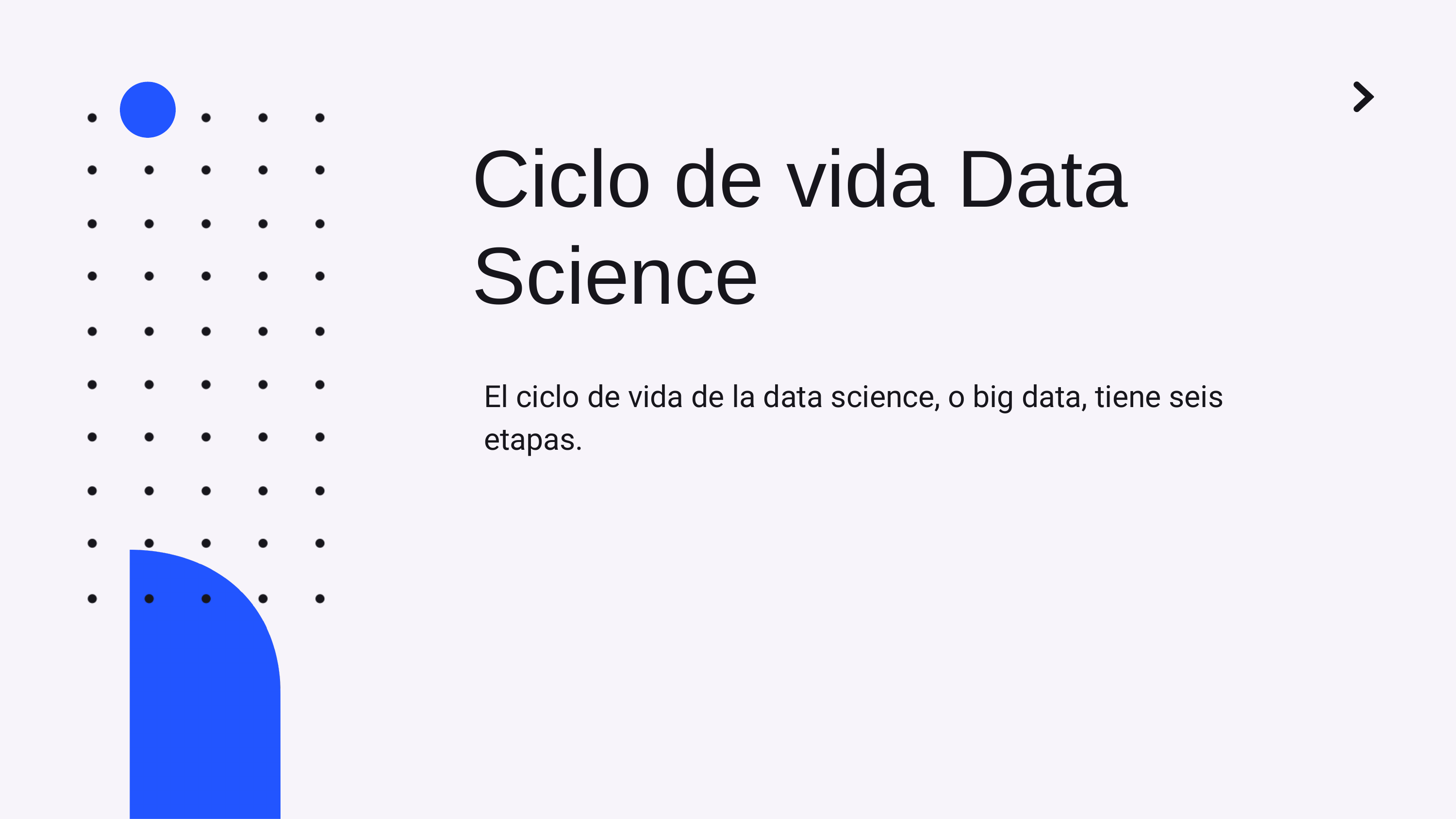

Ciclo de vida Data Science
El ciclo de vida de la data science, o big data, tiene seis etapas.